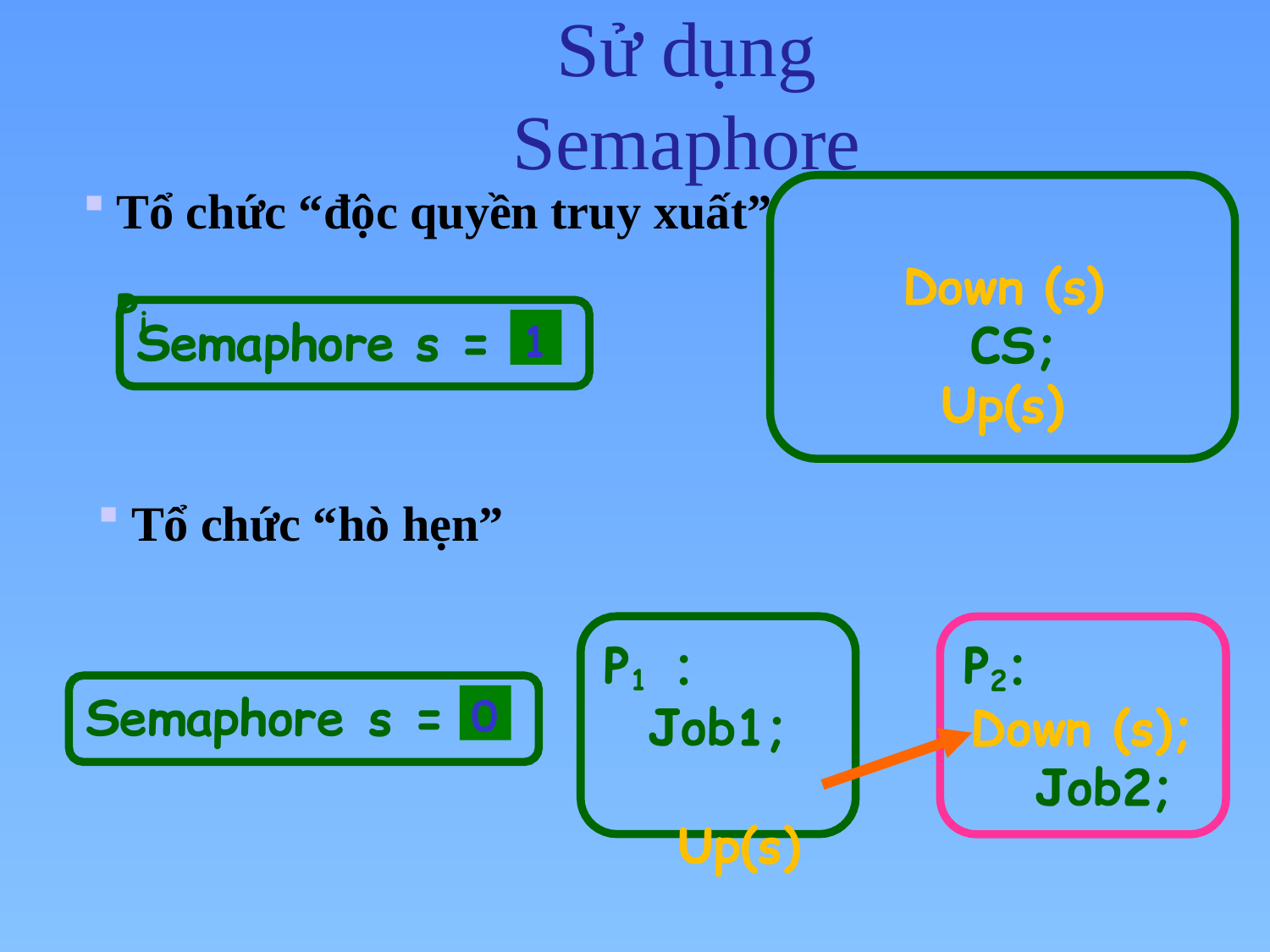

# Sử dụng Semaphore

Tổ chức “độc quyền truy xuất”	Pi
Down (s)  CS;
Up(s)

?
Semaphore s =
1
Tổ chức “hò hẹn”

P1	:
Job1;  Up(s)
P2:
Down (s);  Job2;

?
Semaphore	s =
0